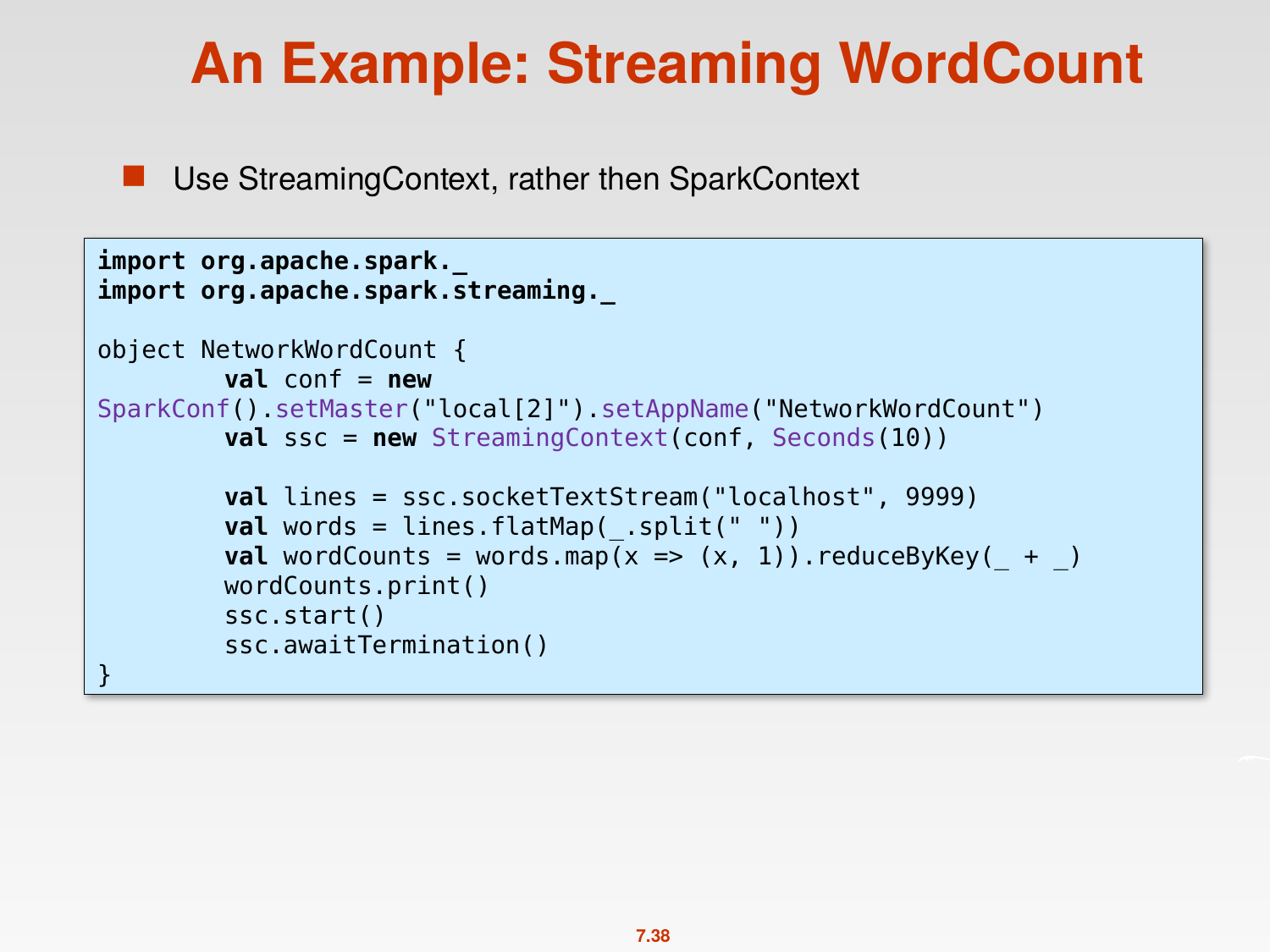

# An Example: Streaming WordCount
Use StreamingContext, rather then SparkContext
import org.apache.spark._
import org.apache.spark.streaming._

object NetworkWordCount {
	val conf = new 	SparkConf().setMaster("local[2]").setAppName("NetworkWordCount")
	val ssc = new StreamingContext(conf, Seconds(10))

	val lines = ssc.socketTextStream("localhost", 9999)
	val words = lines.flatMap(_.split(" "))
	val wordCounts = words.map(x => (x, 1)).reduceByKey(_ + _)
	wordCounts.print()
	ssc.start()
	ssc.awaitTermination()
}